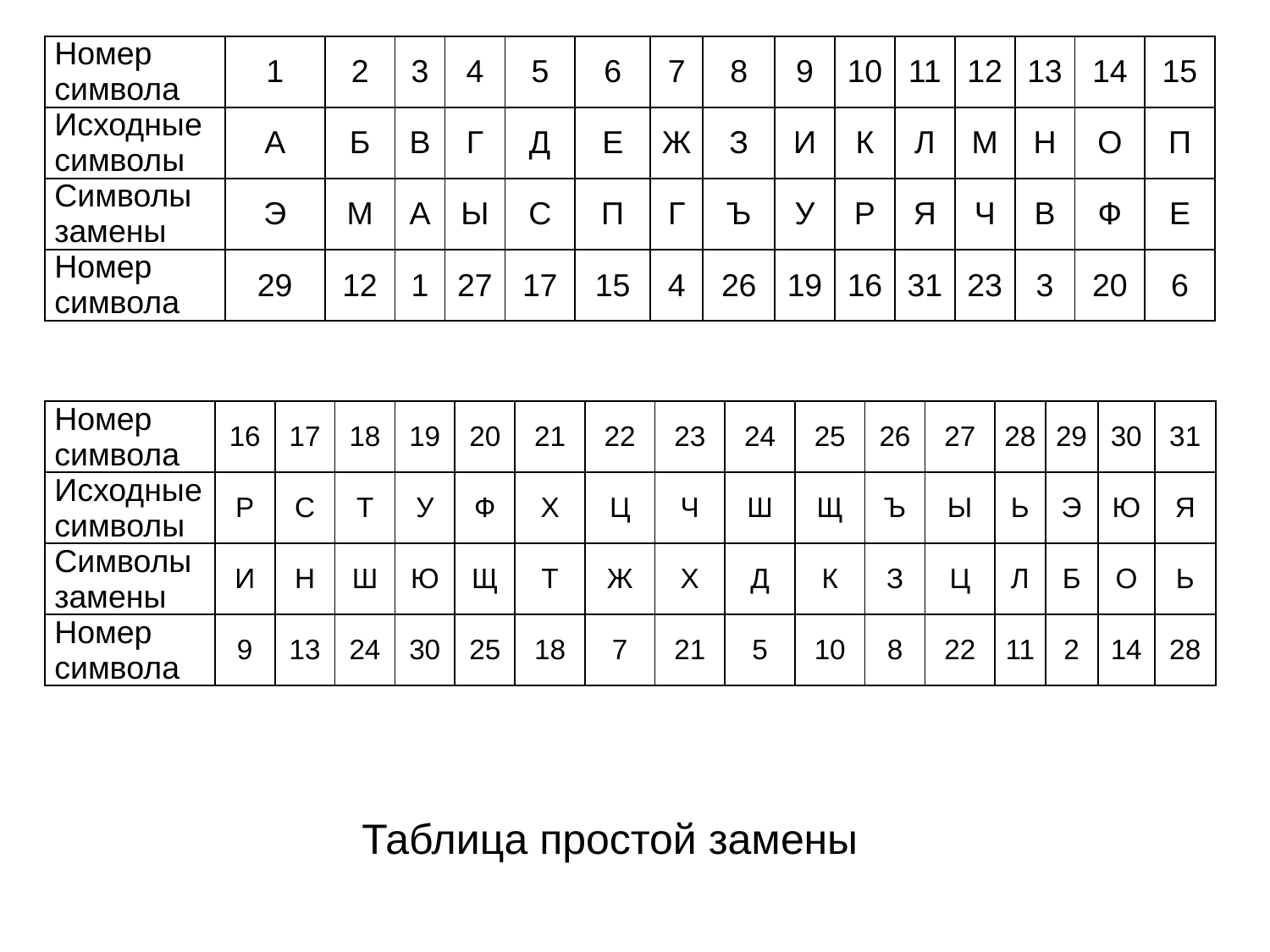

| Номер символа | 1 | 2 | 3 | 4 | 5 | 6 | 7 | 8 | 9 | 10 | 11 | 12 | 13 | 14 | 15 |
| --- | --- | --- | --- | --- | --- | --- | --- | --- | --- | --- | --- | --- | --- | --- | --- |
| Исходные символы | А | Б | В | Г | Д | Е | Ж | З | И | К | Л | М | Н | О | П |
| Символы замены | Э | М | А | Ы | С | П | Г | Ъ | У | Р | Я | Ч | В | Ф | Е |
| Номер символа | 29 | 12 | 1 | 27 | 17 | 15 | 4 | 26 | 19 | 16 | 31 | 23 | 3 | 20 | 6 |
| Номер символа | 16 | 17 | 18 | 19 | 20 | 21 | 22 | 23 | 24 | 25 | 26 | 27 | 28 | 29 | 30 | 31 |
| --- | --- | --- | --- | --- | --- | --- | --- | --- | --- | --- | --- | --- | --- | --- | --- | --- |
| Исходные символы | Р | С | Т | У | Ф | Х | Ц | Ч | Ш | Щ | Ъ | Ы | Ь | Э | Ю | Я |
| Символы замены | И | Н | Ш | Ю | Щ | Т | Ж | Х | Д | К | З | Ц | Л | Б | О | Ь |
| Номер символа | 9 | 13 | 24 | 30 | 25 | 18 | 7 | 21 | 5 | 10 | 8 | 22 | 11 | 2 | 14 | 28 |
Таблица простой замены